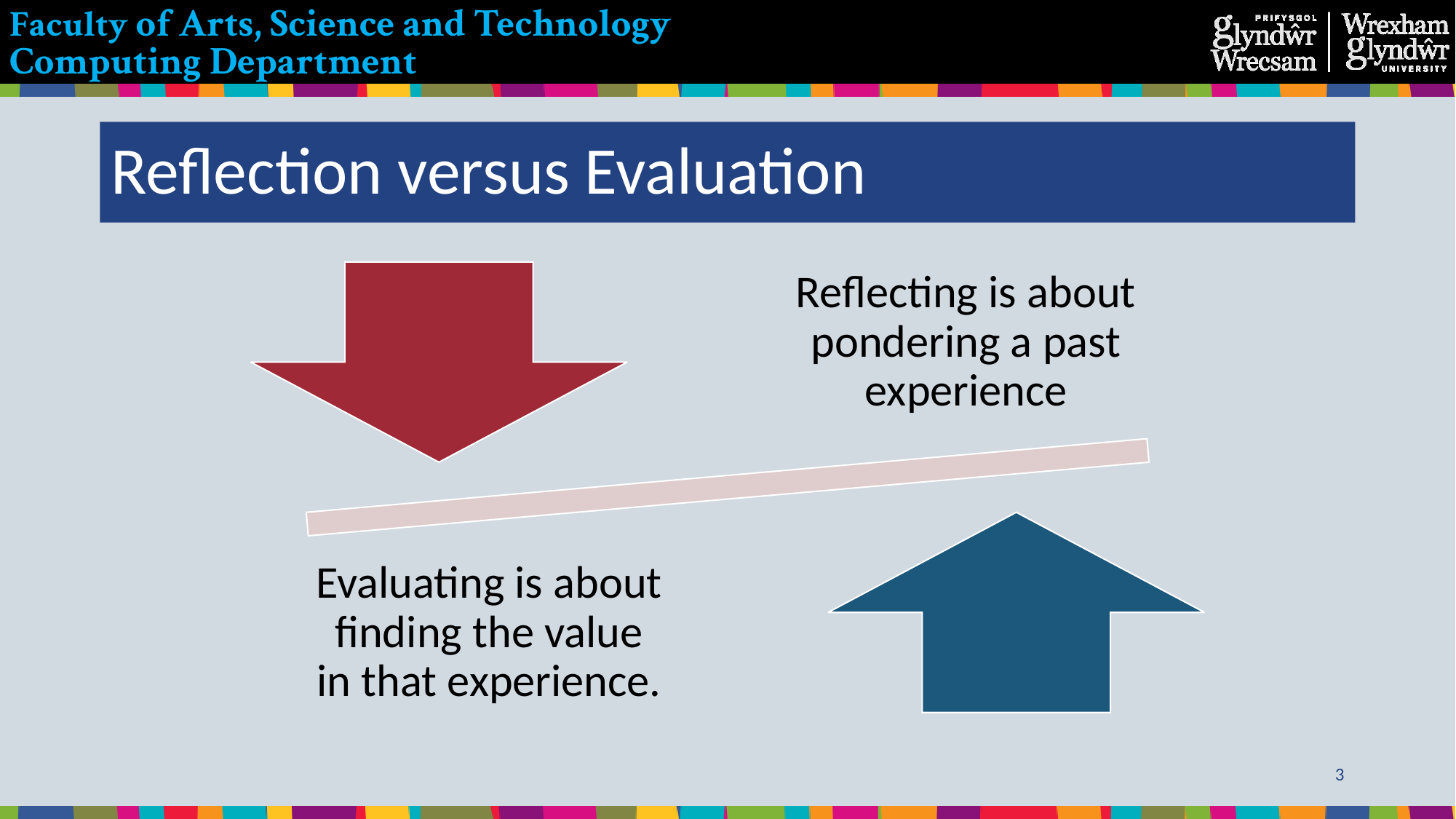

# Reflection versus Evaluation
Reflecting is about pondering a past experience
Evaluating is about finding the value in that experience.
3